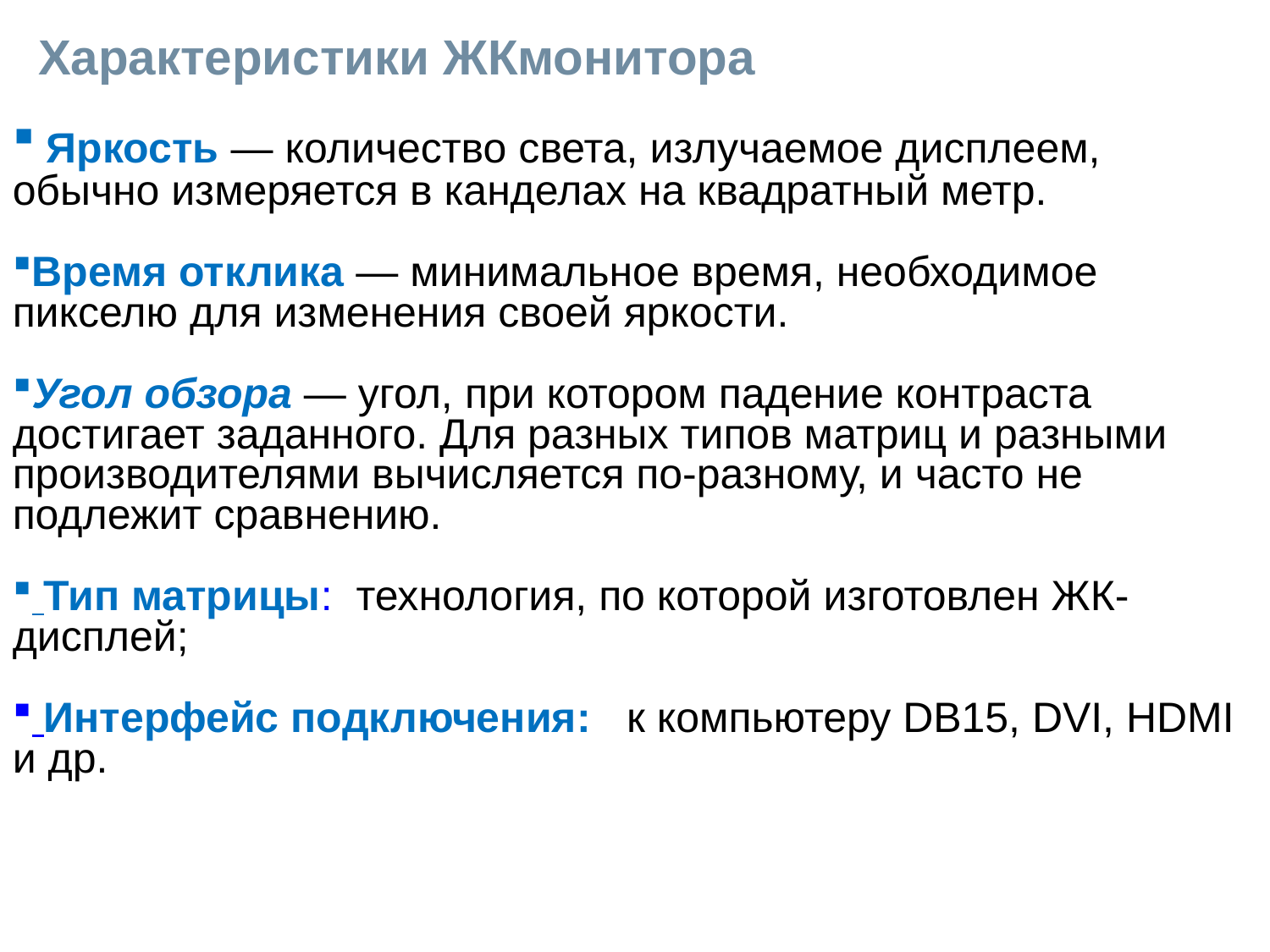

# Характеристики ЖКмонитора
 Яркость — количество света, излучаемое дисплеем, обычно измеряется в канделах на квадратный метр.

Время отклика — минимальное время, необходимое пикселю для изменения своей яркости.

Угол обзора — угол, при котором падение контраста достигает заданного. Для разных типов матриц и разными производителями вычисляется по-разному, и часто не подлежит сравнению.

 Тип матрицы:  технология, по которой изготовлен ЖК-дисплей;

 Интерфейс подключения:   к компьютеру DB15, DVI, HDMI и др.